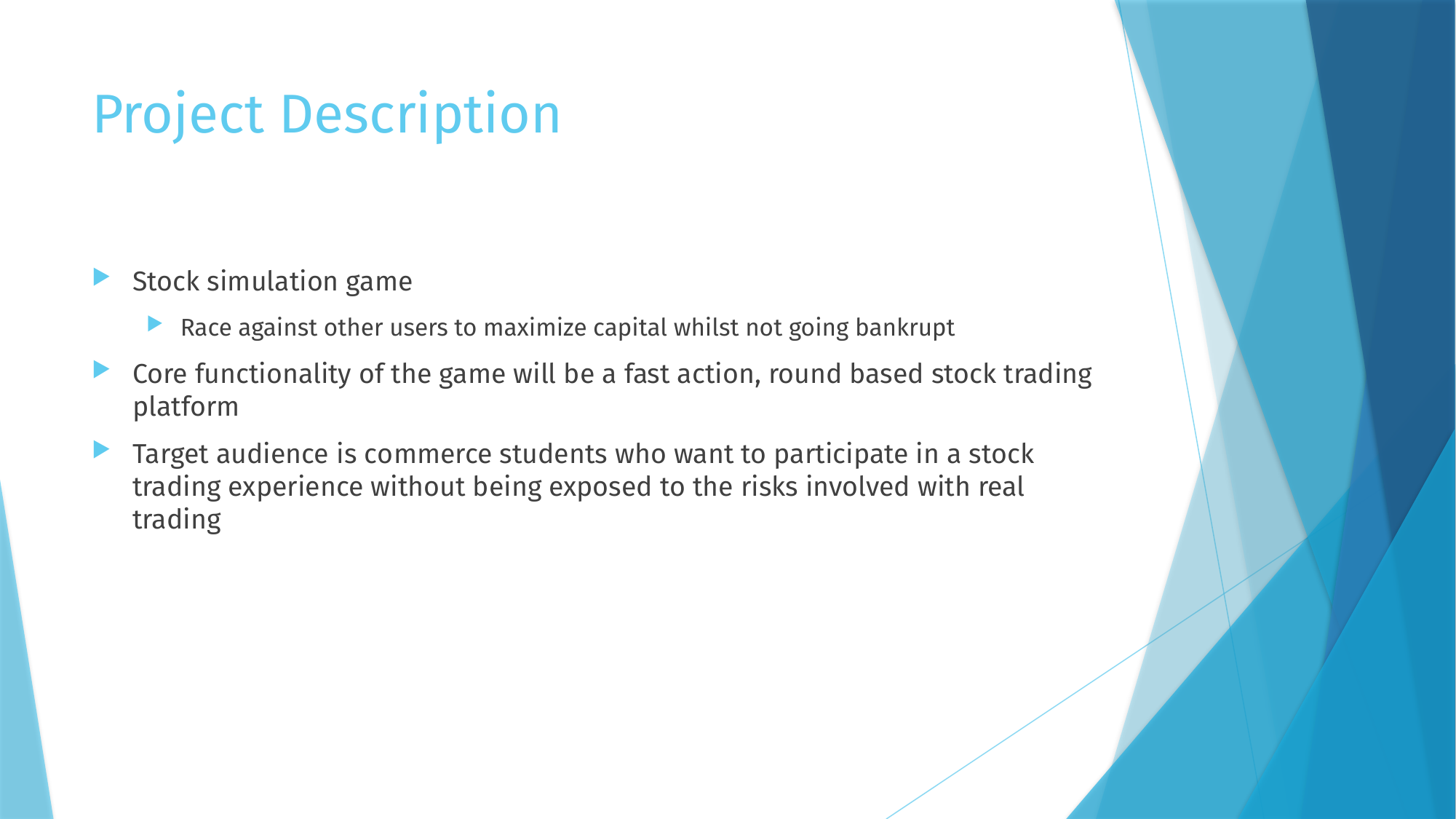

# Project Description
Stock simulation game
Race against other users to maximize capital whilst not going bankrupt
Core functionality of the game will be a fast action, round based stock trading platform
Target audience is commerce students who want to participate in a stock trading experience without being exposed to the risks involved with real trading